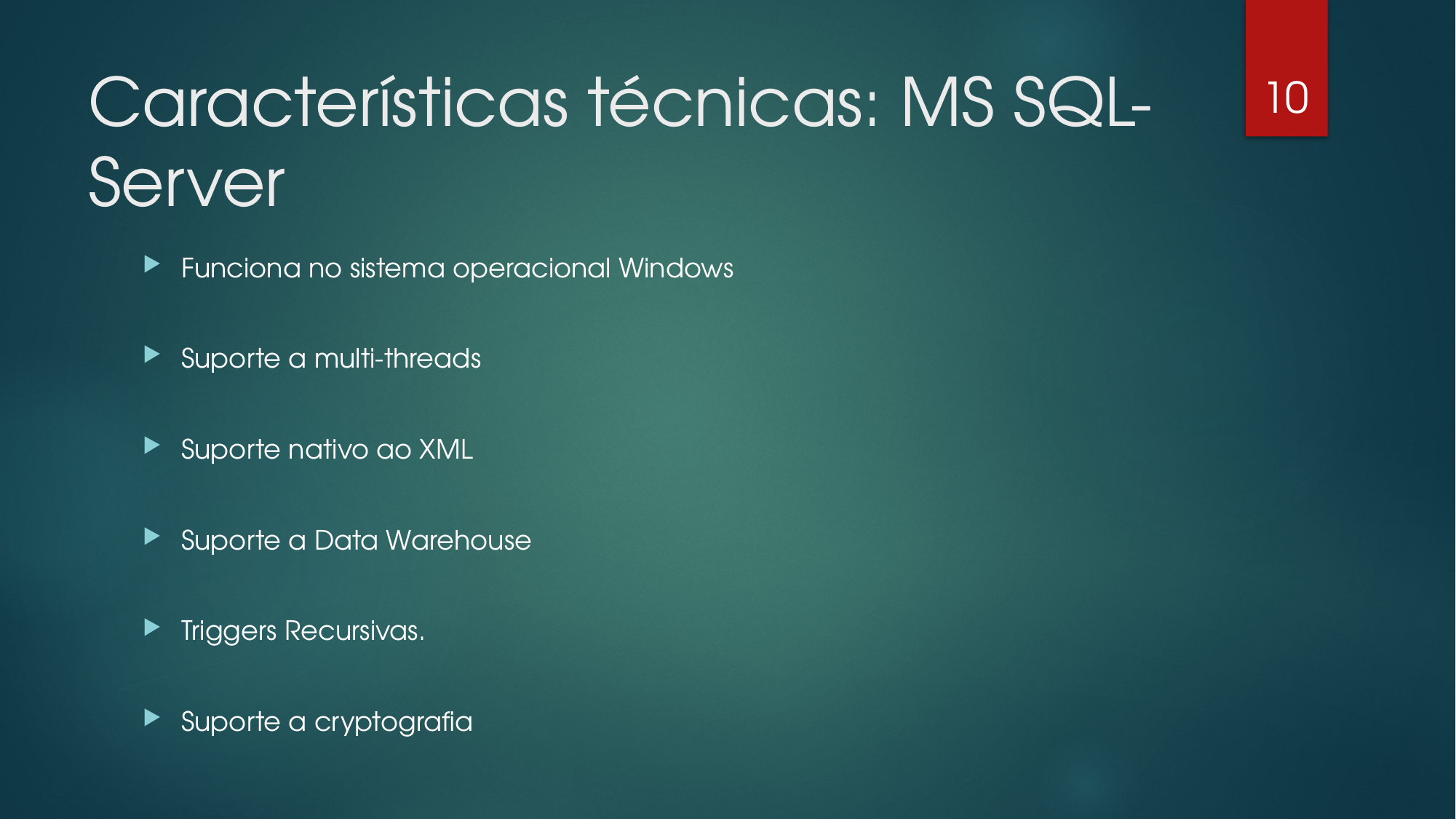

10
# Características técnicas: MS SQL-Server
Funciona no sistema operacional Windows

Suporte a multi-threads

Suporte nativo ao XML

Suporte a Data Warehouse

Triggers Recursivas.

Suporte a cryptografia